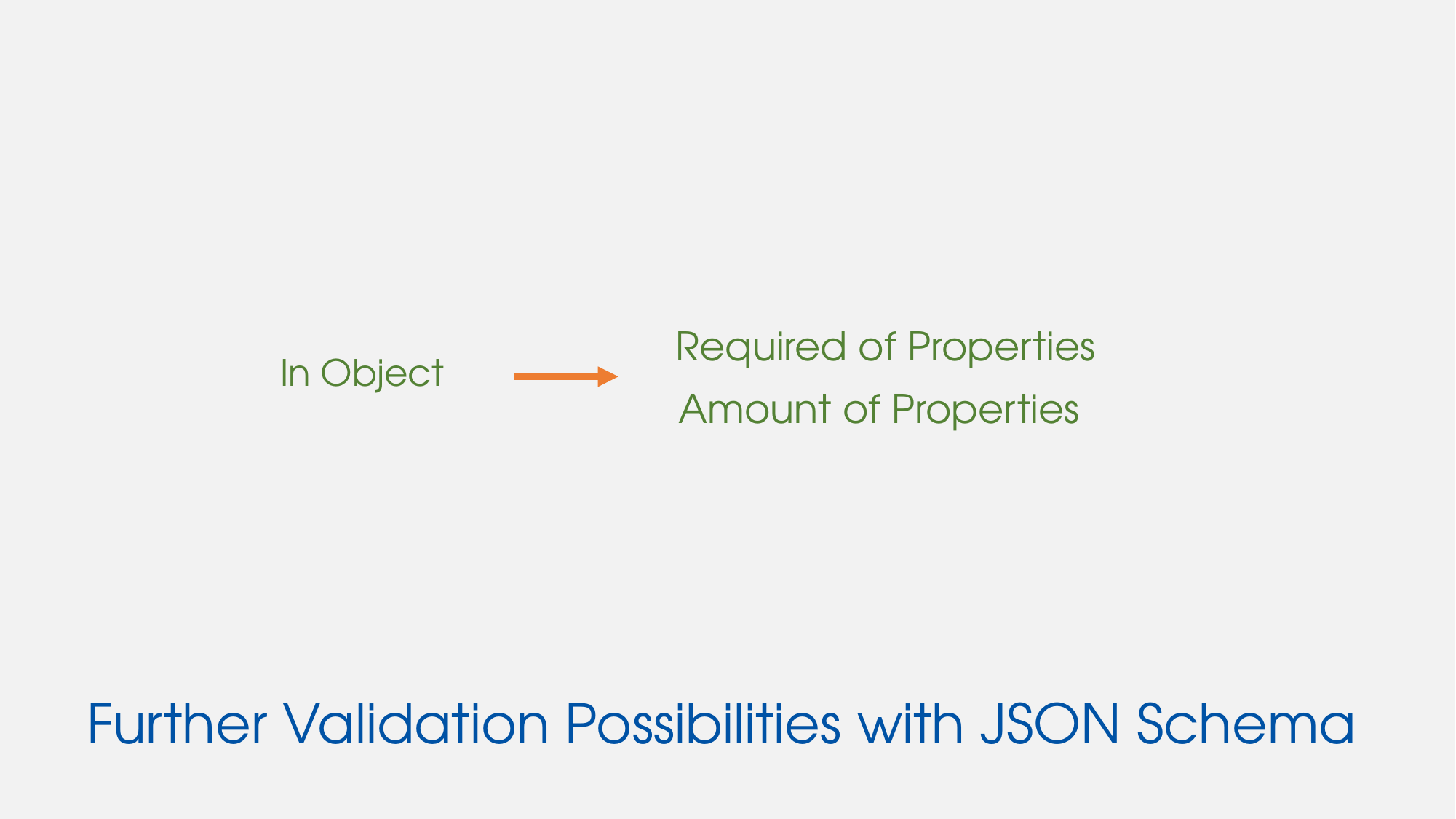

How many items
In Array

Allowed Types
Required of Properties
In Object

Amount of Properties
# Further Validation Possibilities with JSON Schema